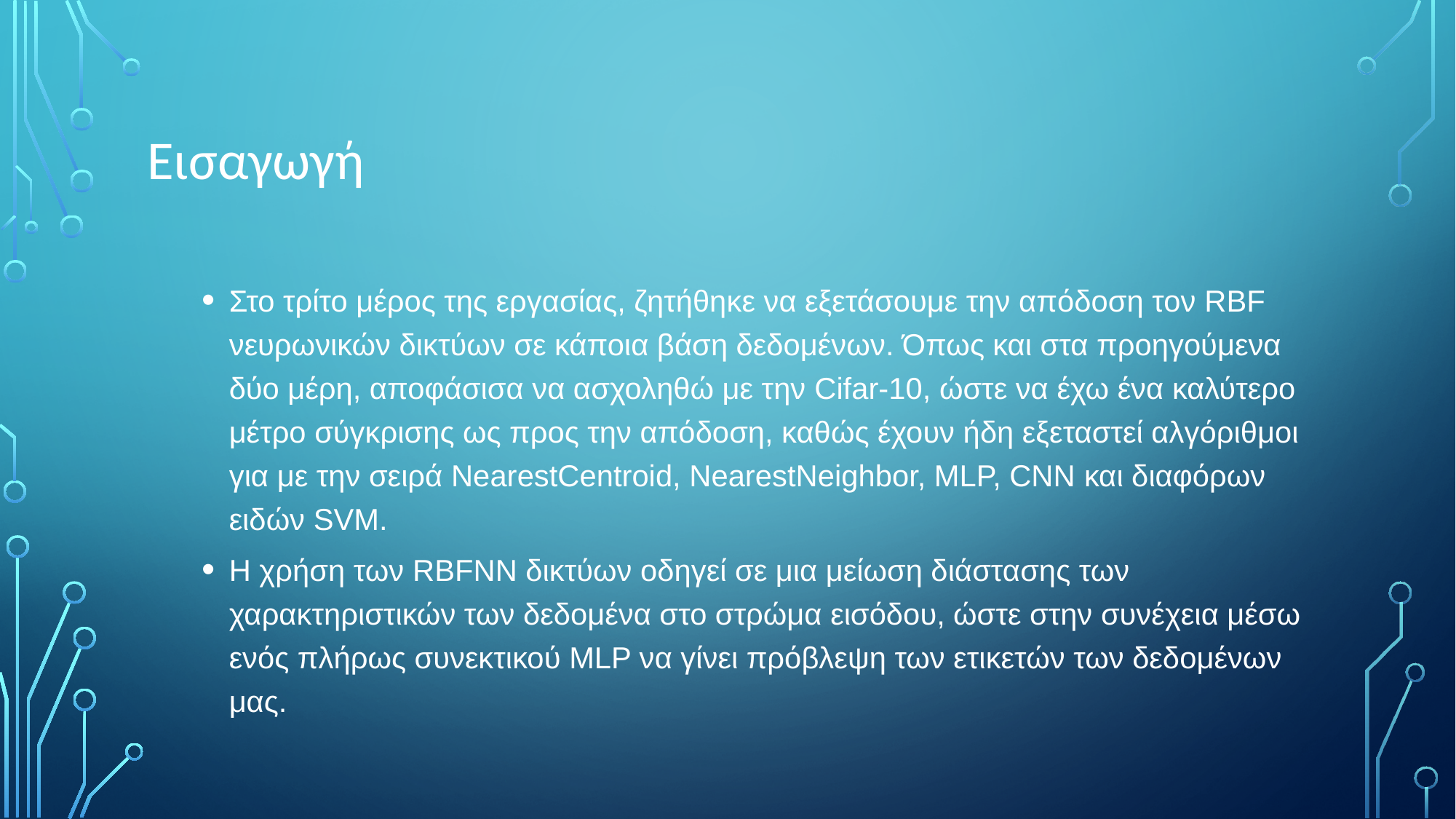

# Εισαγωγή
Στο τρίτο μέρος της εργασίας, ζητήθηκε να εξετάσουμε την απόδοση τον RBF νευρωνικών δικτύων σε κάποια βάση δεδομένων. Όπως και στα προηγούμενα δύο μέρη, αποφάσισα να ασχοληθώ με την Cifar-10, ώστε να έχω ένα καλύτερο μέτρο σύγκρισης ως προς την απόδοση, καθώς έχουν ήδη εξεταστεί αλγόριθμοι για με την σειρά NearestCentroid, NearestNeighbor, MLP, CNN και διαφόρων ειδών SVM.
Η χρήση των RBFNN δικτύων οδηγεί σε μια μείωση διάστασης των χαρακτηριστικών των δεδομένα στο στρώμα εισόδου, ώστε στην συνέχεια μέσω ενός πλήρως συνεκτικού MLP να γίνει πρόβλεψη των ετικετών των δεδομένων μας.